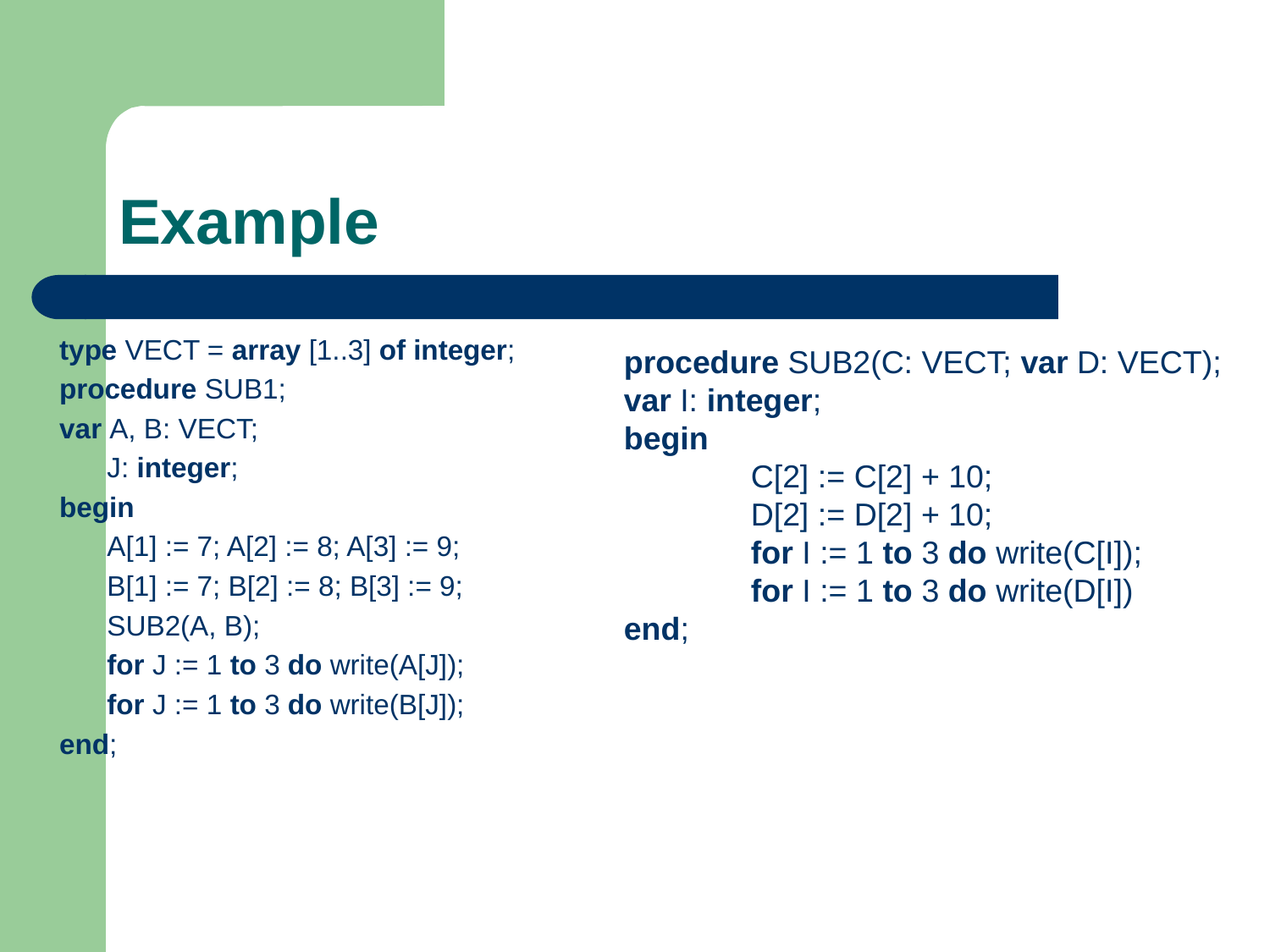

# Example

type VECT = array [1..3] of integer;
procedure SUB1;
var A, B: VECT;
	J: integer;
begin
	A[1] := 7; A[2] := 8; A[3] := 9;
	B[1] := 7; B[2] := 8; B[3] := 9;
	SUB2(A, B);
	for J := 1 to 3 do write(A[J]);
	for J := 1 to 3 do write(B[J]);
end;

procedure SUB2(C: VECT; var D: VECT);
var I: integer;
begin
	C[2] := C[2] + 10;
	D[2] := D[2] + 10;
	for I := 1 to 3 do write(C[I]);
	for I := 1 to 3 do write(D[I])
end;